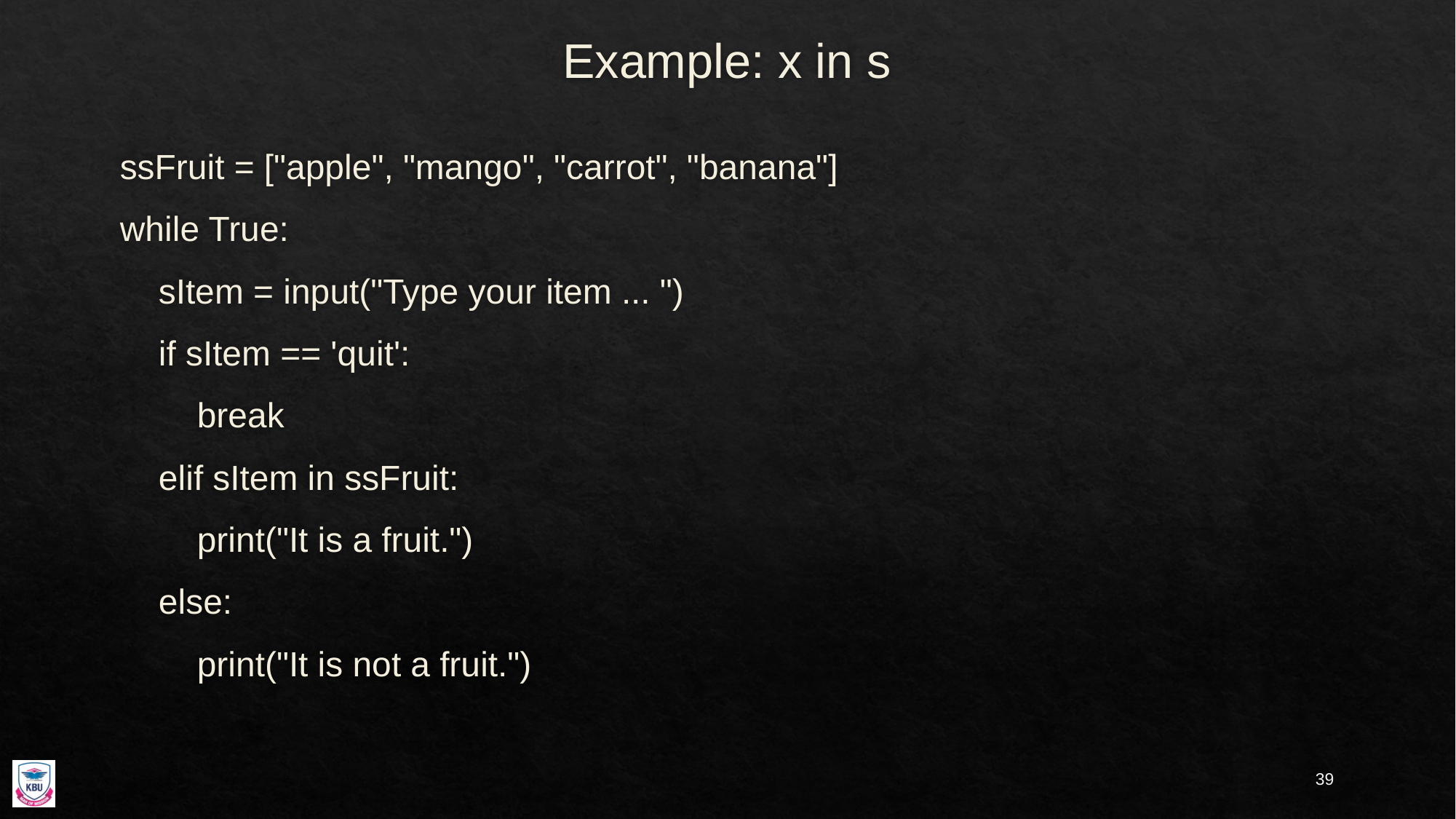

# Example: x in s
ssFruit = ["apple", "mango", "carrot", "banana"]
while True:
    sItem = input("Type your item ... ")
    if sItem == 'quit':
        break
    elif sItem in ssFruit:
        print("It is a fruit.")
    else:
        print("It is not a fruit.")
39